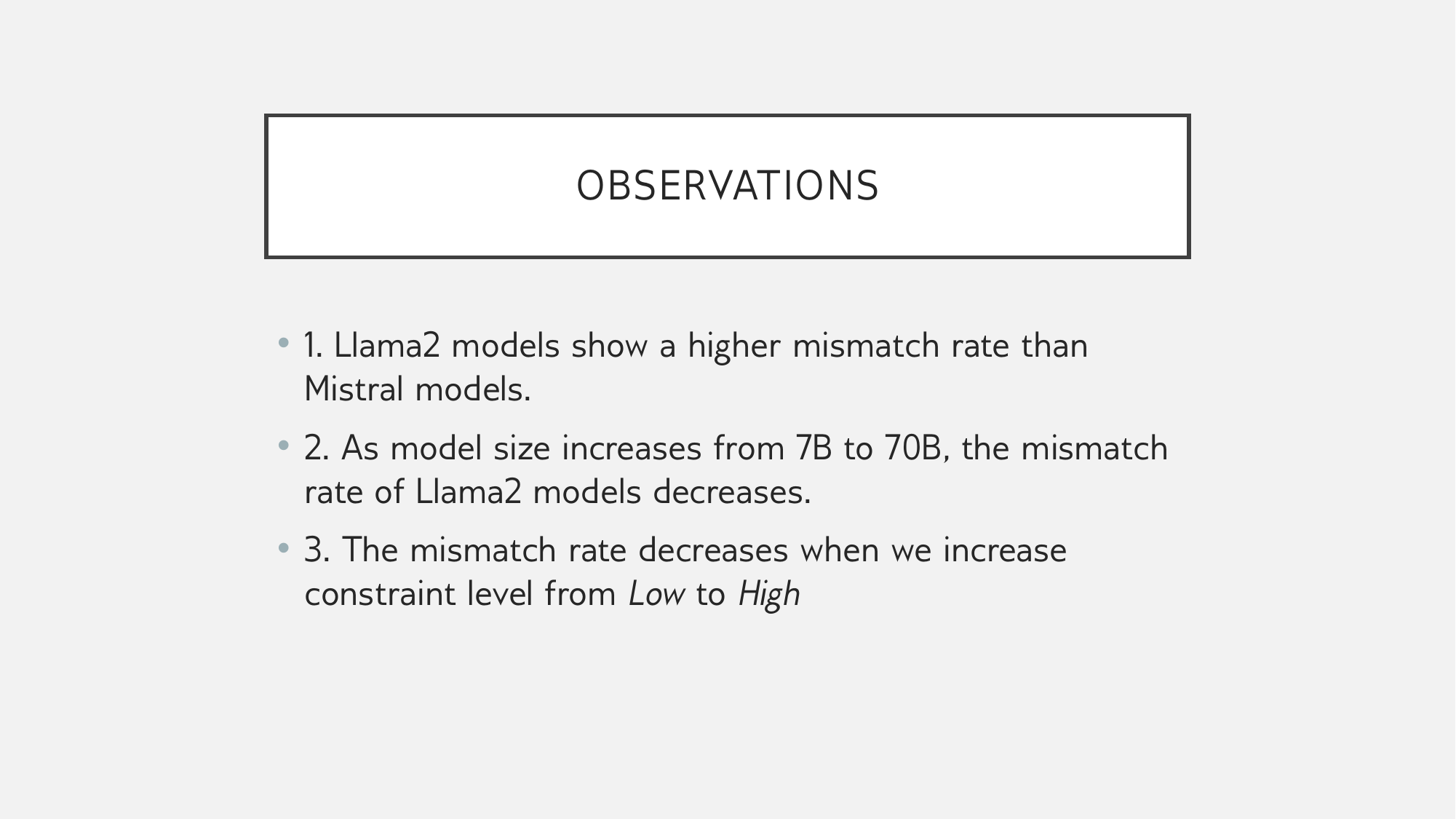

# Observations
1. Llama2 models show a higher mismatch rate than Mistral models.
2. As model size increases from 7B to 70B, the mismatch rate of Llama2 models decreases.
3. The mismatch rate decreases when we increase constraint level from Low to High